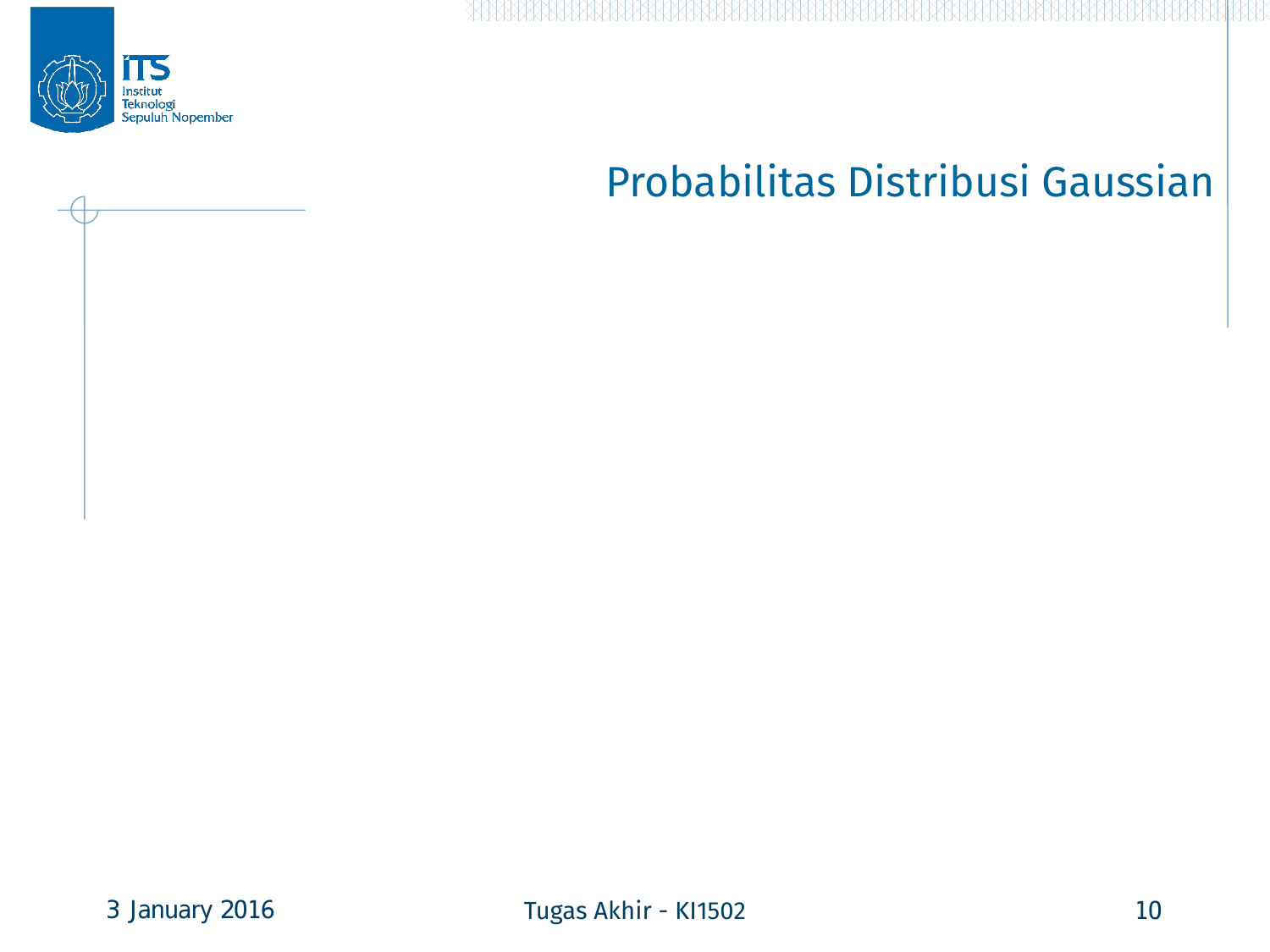

# Probabilitas Distribusi Gaussian

3 January 2016
Tugas Akhir - KI1502
10